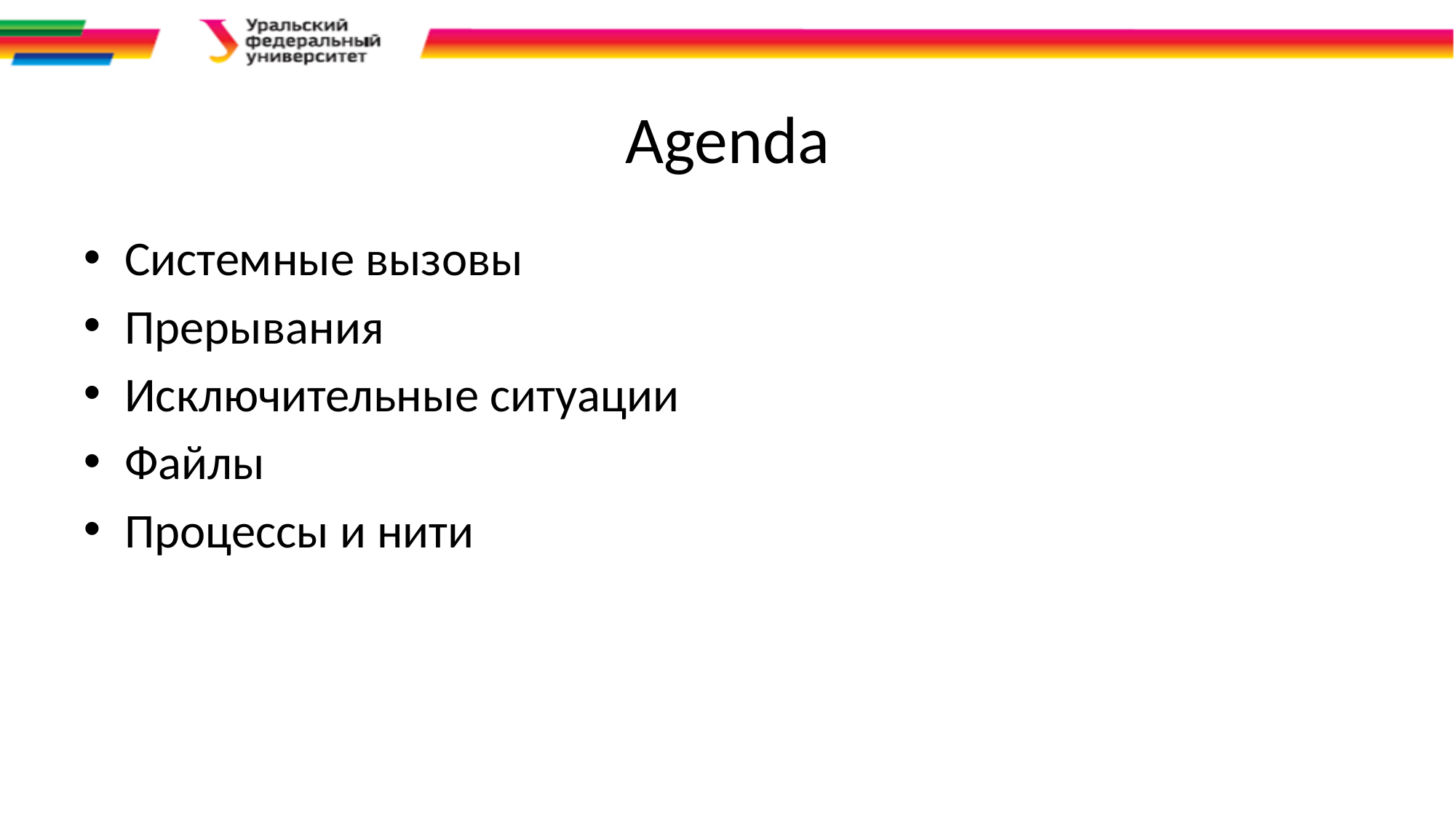

# Agenda
Системные вызовы
Прерывания
Исключительные ситуации
Файлы
Процессы и нити